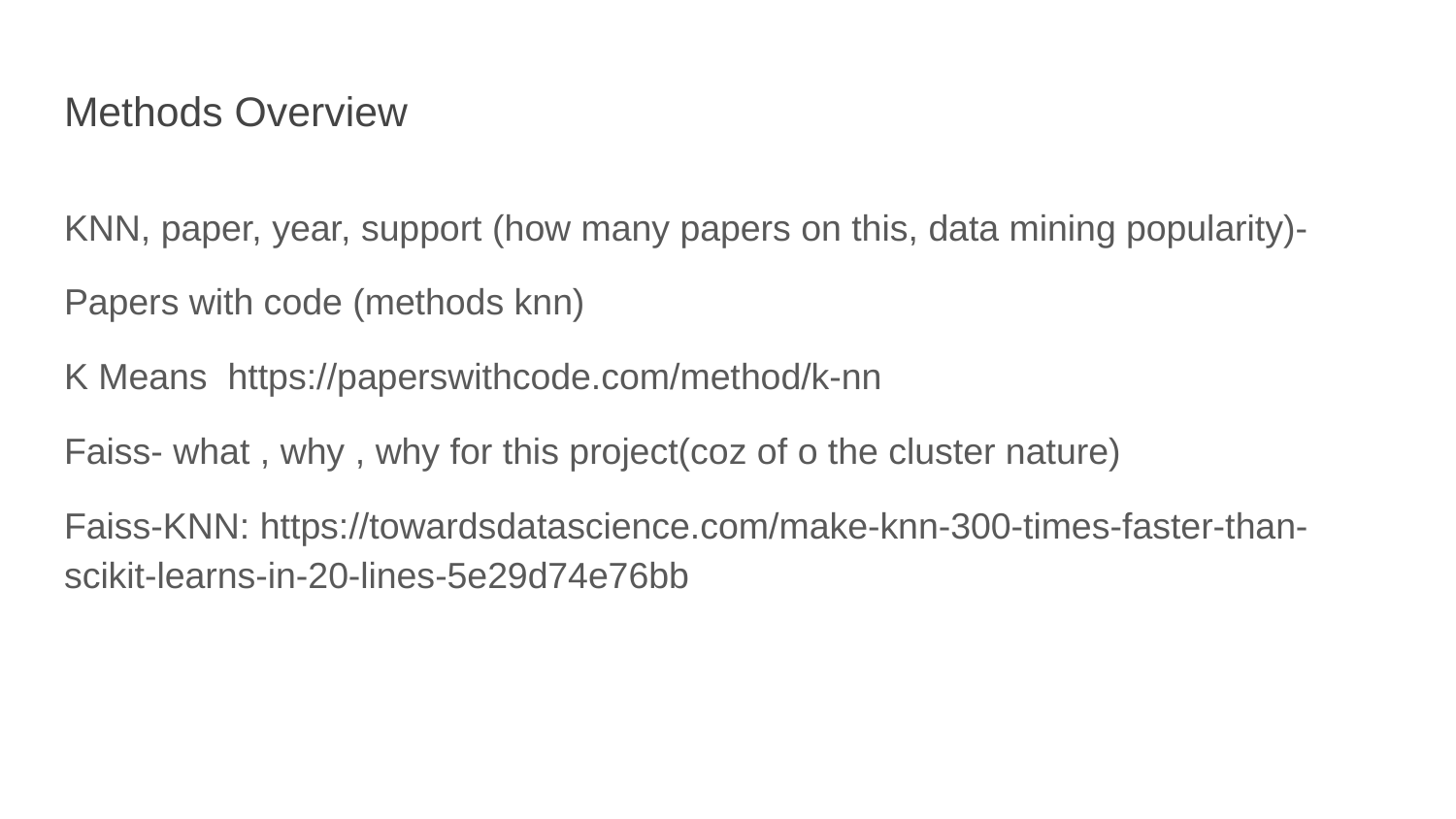

# Methods Overview
KNN, paper, year, support (how many papers on this, data mining popularity)-
Papers with code (methods knn)
K Means  https://paperswithcode.com/method/k-nn
Faiss- what , why , why for this project(coz of o the cluster nature)
Faiss-KNN: https://towardsdatascience.com/make-knn-300-times-faster-than-scikit-learns-in-20-lines-5e29d74e76bb